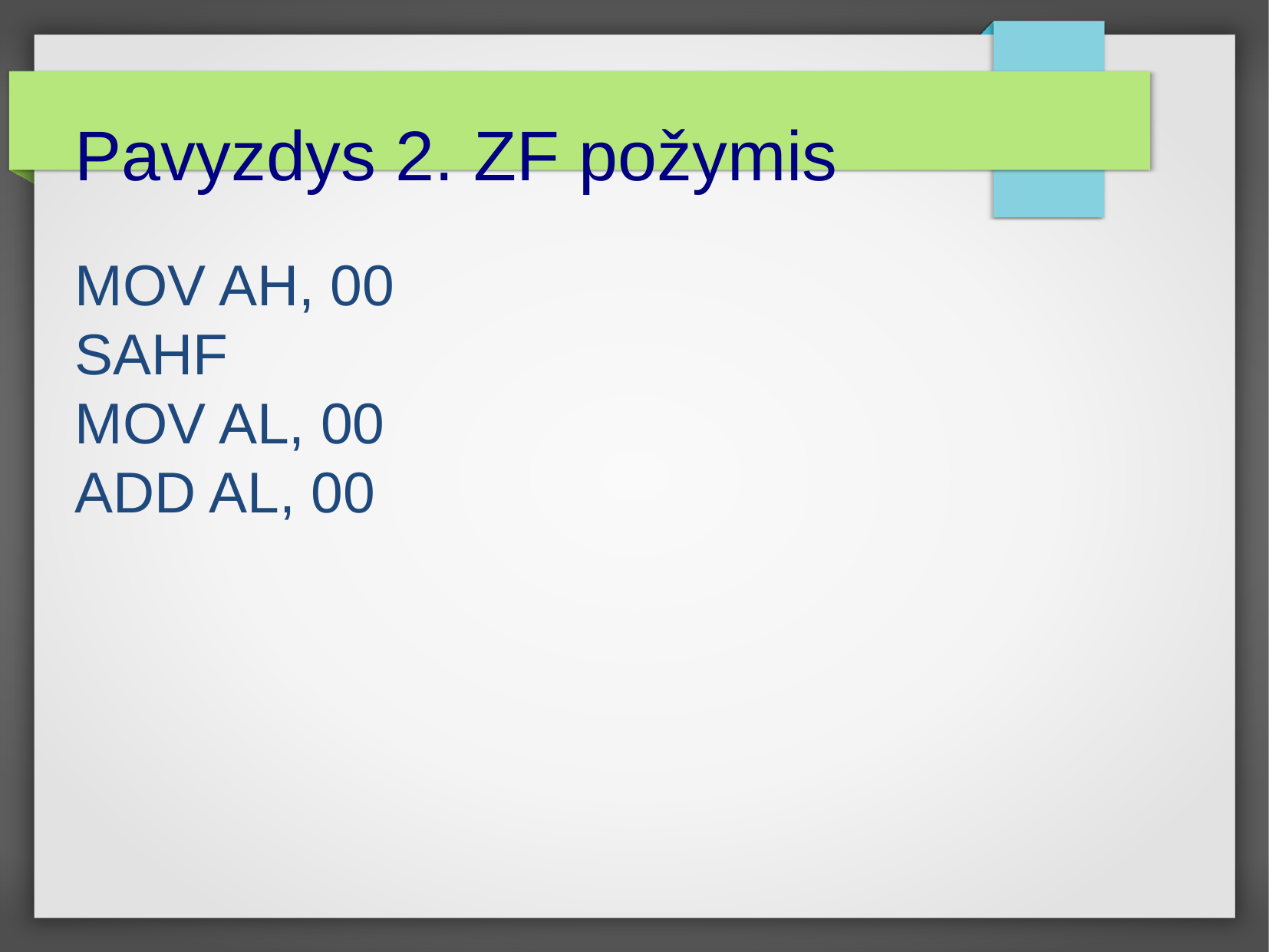

Pavyzdys 2. ZF požymis
MOV AH, 00
SAHF
MOV AL, 00
ADD AL, 00